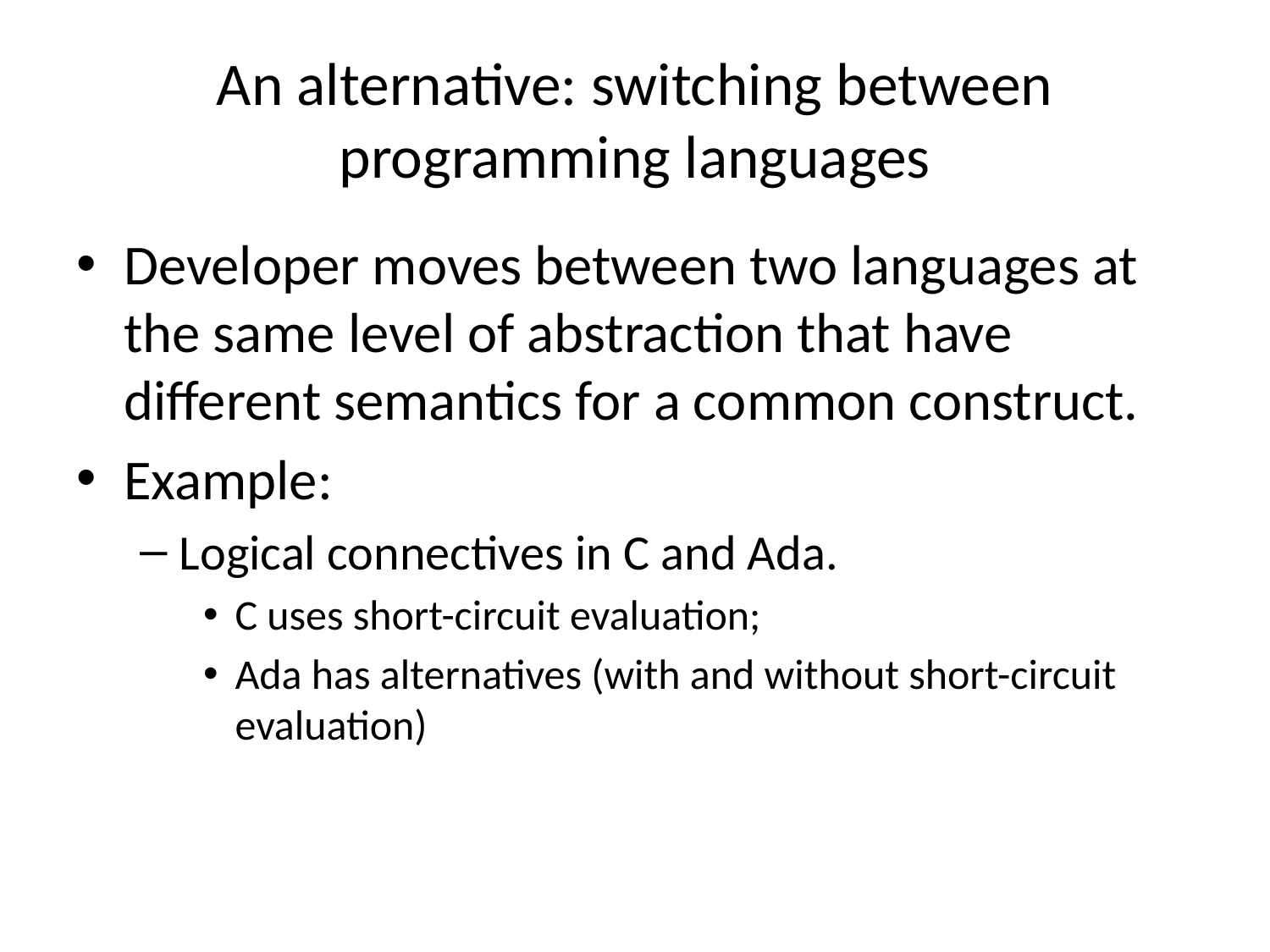

# An alternative: switching between programming languages
Developer moves between two languages at the same level of abstraction that have different semantics for a common construct.
Example:
Logical connectives in C and Ada.
C uses short-circuit evaluation;
Ada has alternatives (with and without short-circuit evaluation)